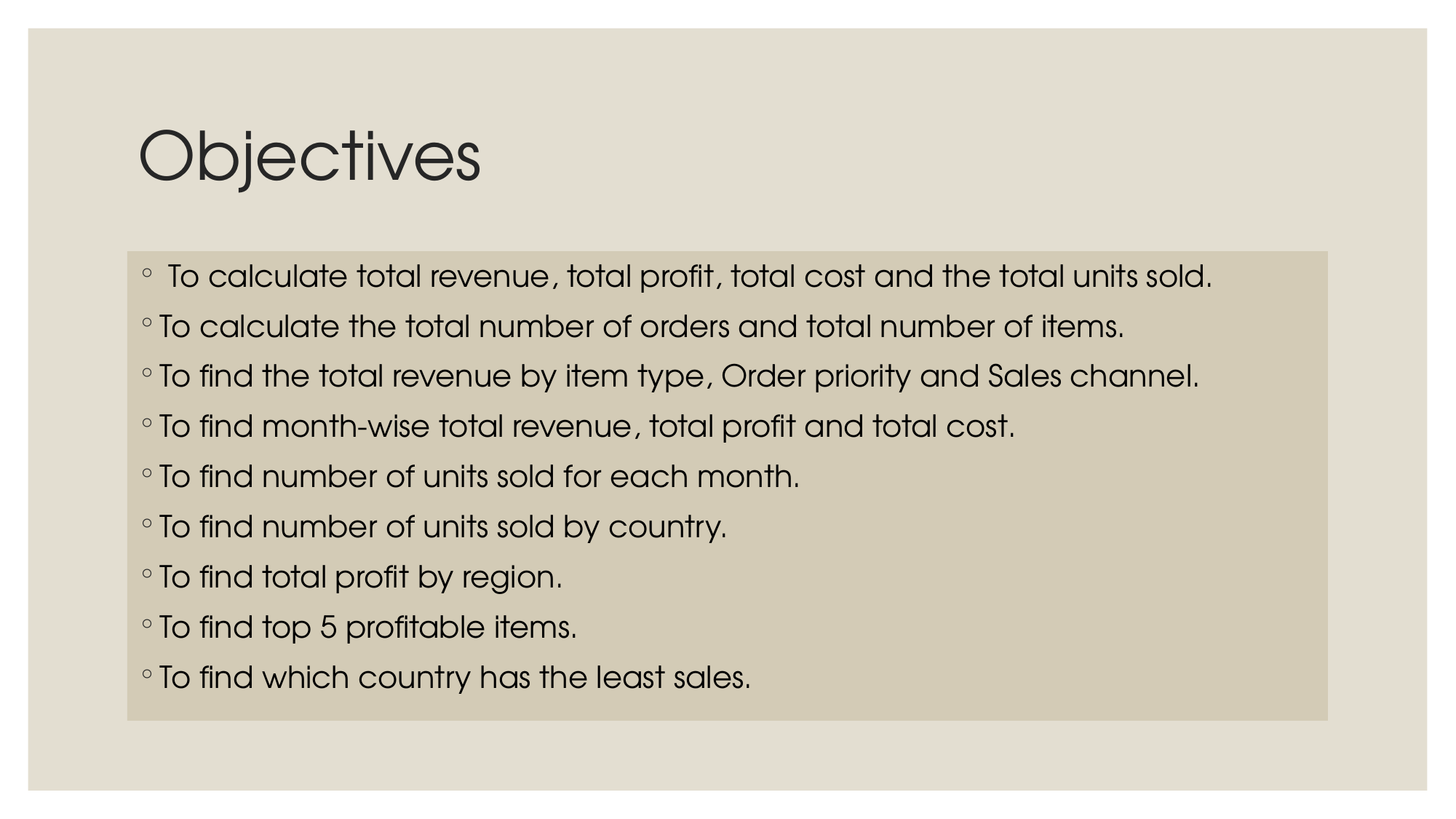

# Objectives
 To calculate total revenue, total profit, total cost and the total units sold.
To calculate the total number of orders and total number of items.
To find the total revenue by item type, Order priority and Sales channel.
To find month-wise total revenue, total profit and total cost.
To find number of units sold for each month.
To find number of units sold by country.
To find total profit by region.
To find top 5 profitable items.
To find which country has the least sales.